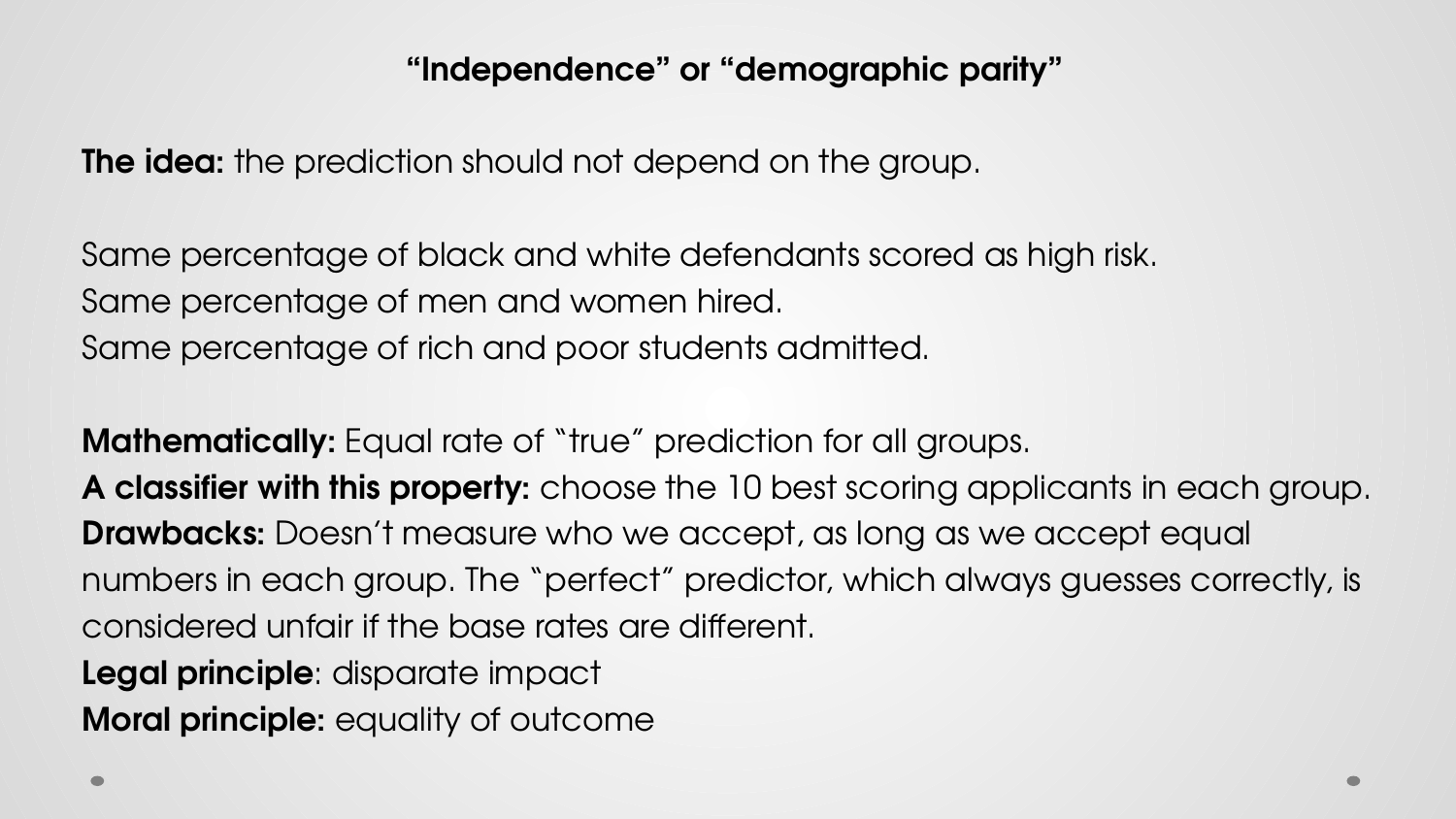

“Independence” or “demographic parity”

The idea: the prediction should not depend on the group.

Same percentage of black and white defendants scored as high risk.
Same percentage of men and women hired.
Same percentage of rich and poor students admitted.

Mathematically: Equal rate of “true” prediction for all groups.
A classifier with this property: choose the 10 best scoring applicants in each group.
Drawbacks: Doesn’t measure who we accept, as long as we accept equal numbers in each group. The “perfect” predictor, which always guesses correctly, is considered unfair if the base rates are different.
Legal principle: disparate impact
Moral principle: equality of outcome